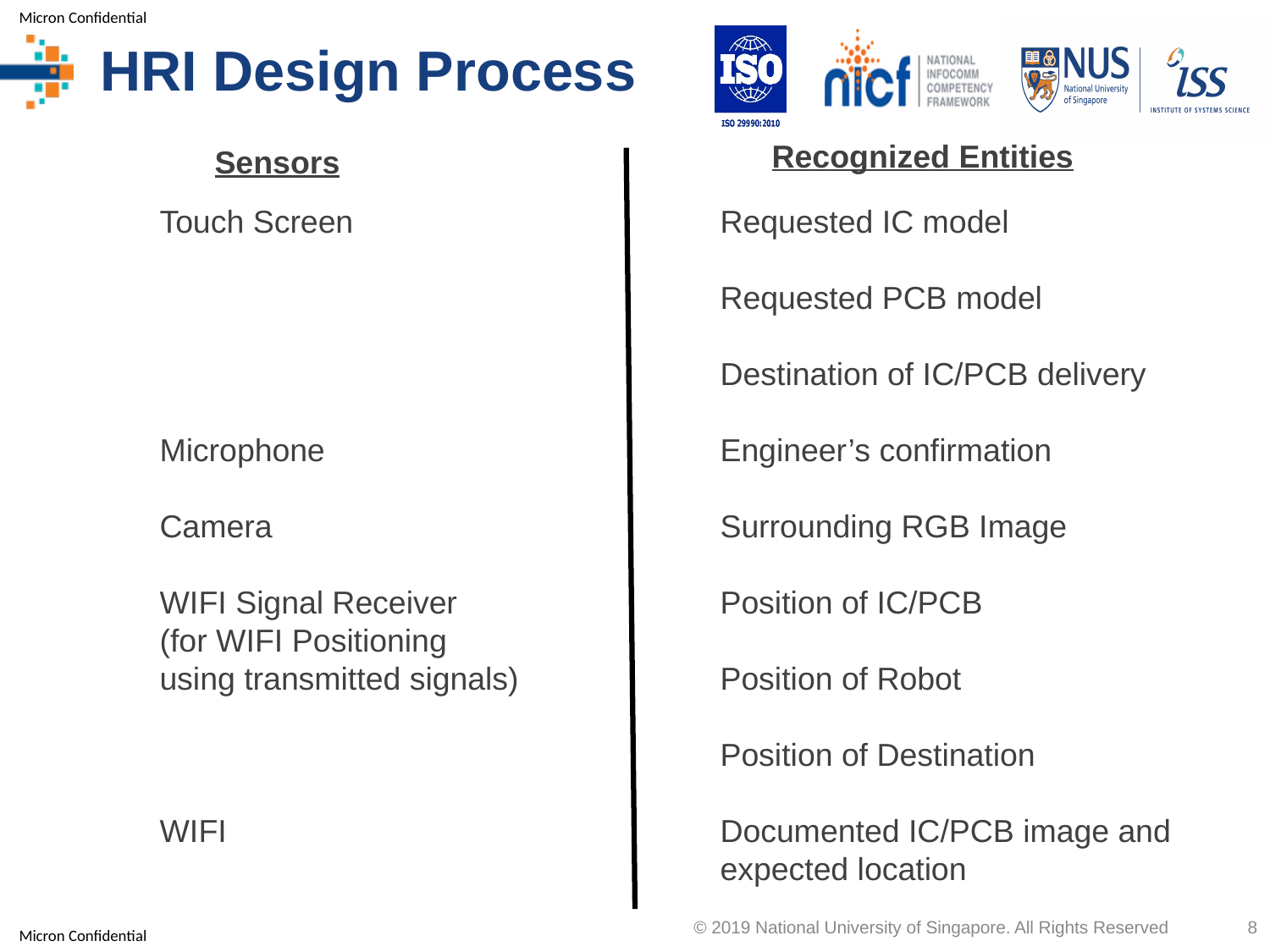

# HRI Design Process
Recognized Entities
Sensors
Touch Screen

Microphone

Camera

WIFI Signal Receiver
(for WIFI Positioning
using transmitted signals)

WIFI
Requested IC model

Requested PCB model

Destination of IC/PCB delivery

Engineer’s confirmation

Surrounding RGB Image

Position of IC/PCB

Position of Robot

Position of Destination

Documented IC/PCB image and expected location
© 2019 National University of Singapore. All Rights Reserved
8